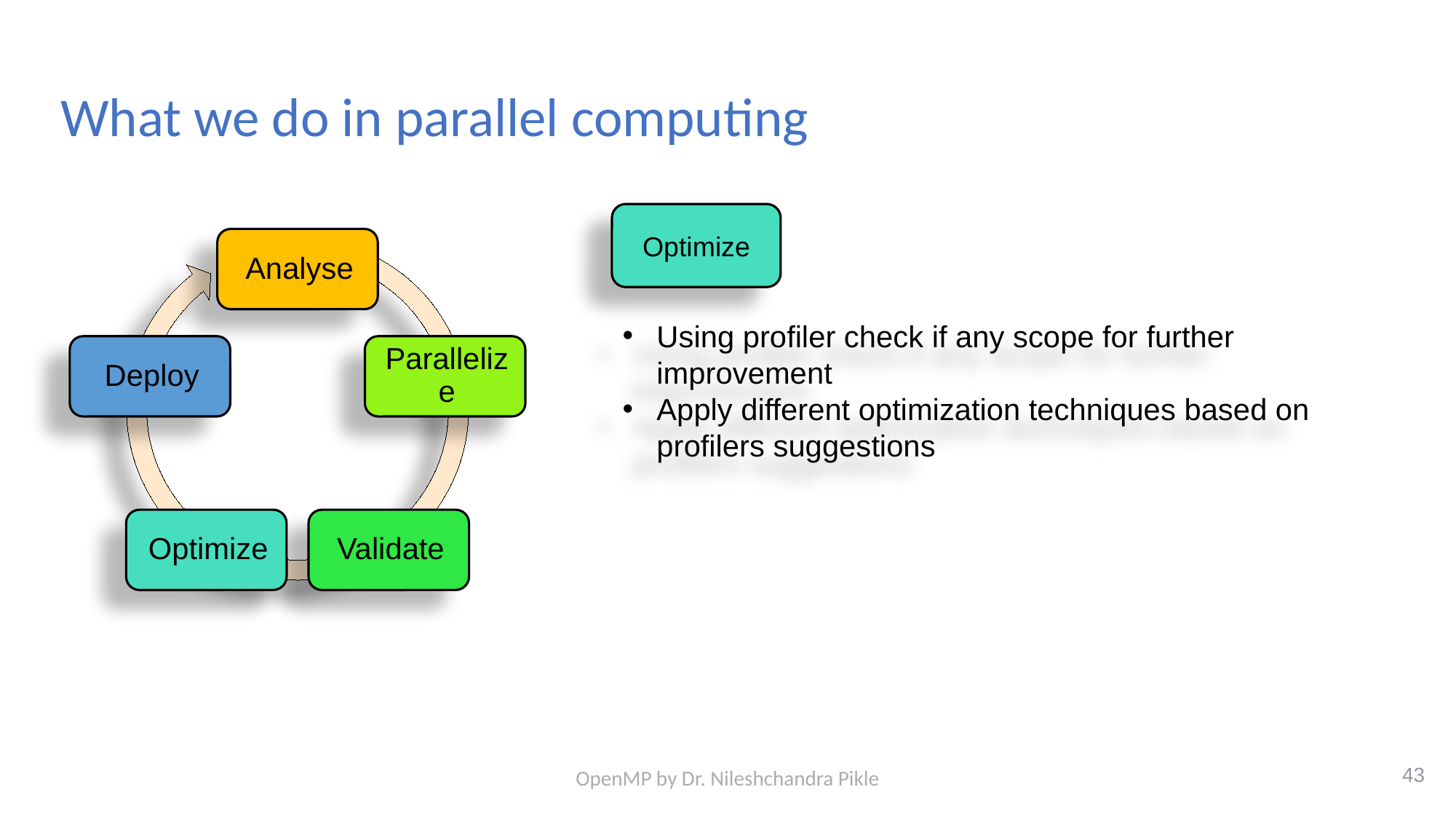

# What we do in parallel computing
Optimize
Analyse
Parallelize
Validate
Optimize
Deploy
Using profiler check if any scope for further improvement
Apply different optimization techniques based on profilers suggestions
43
OpenMP by Dr. Nileshchandra Pikle